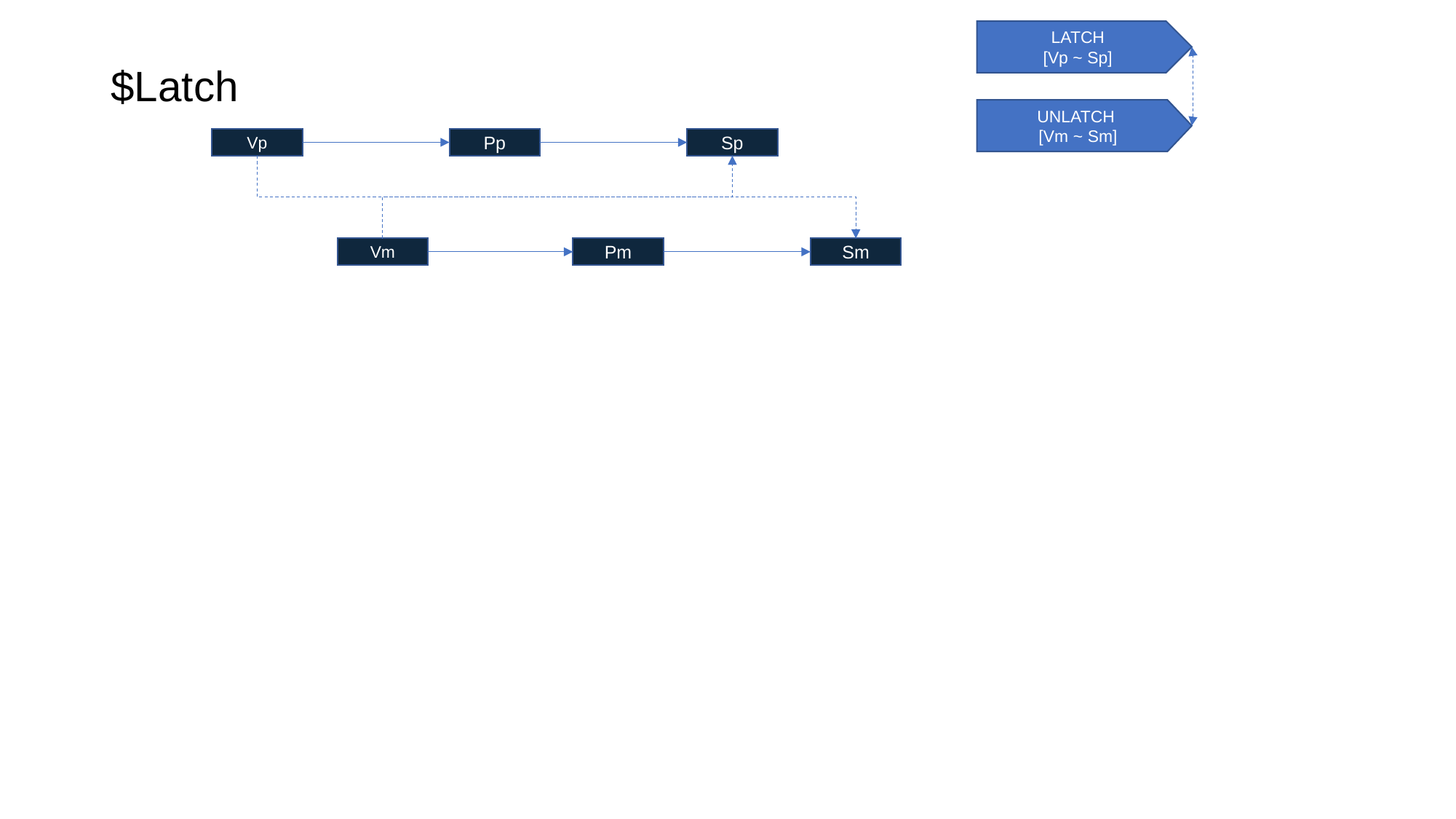

# $Latch
LATCH
[Vp ~ Sp]
UNLATCH
[Vm ~ Sm]
Vp
Pp
Sp
Vm
Sm
Pm